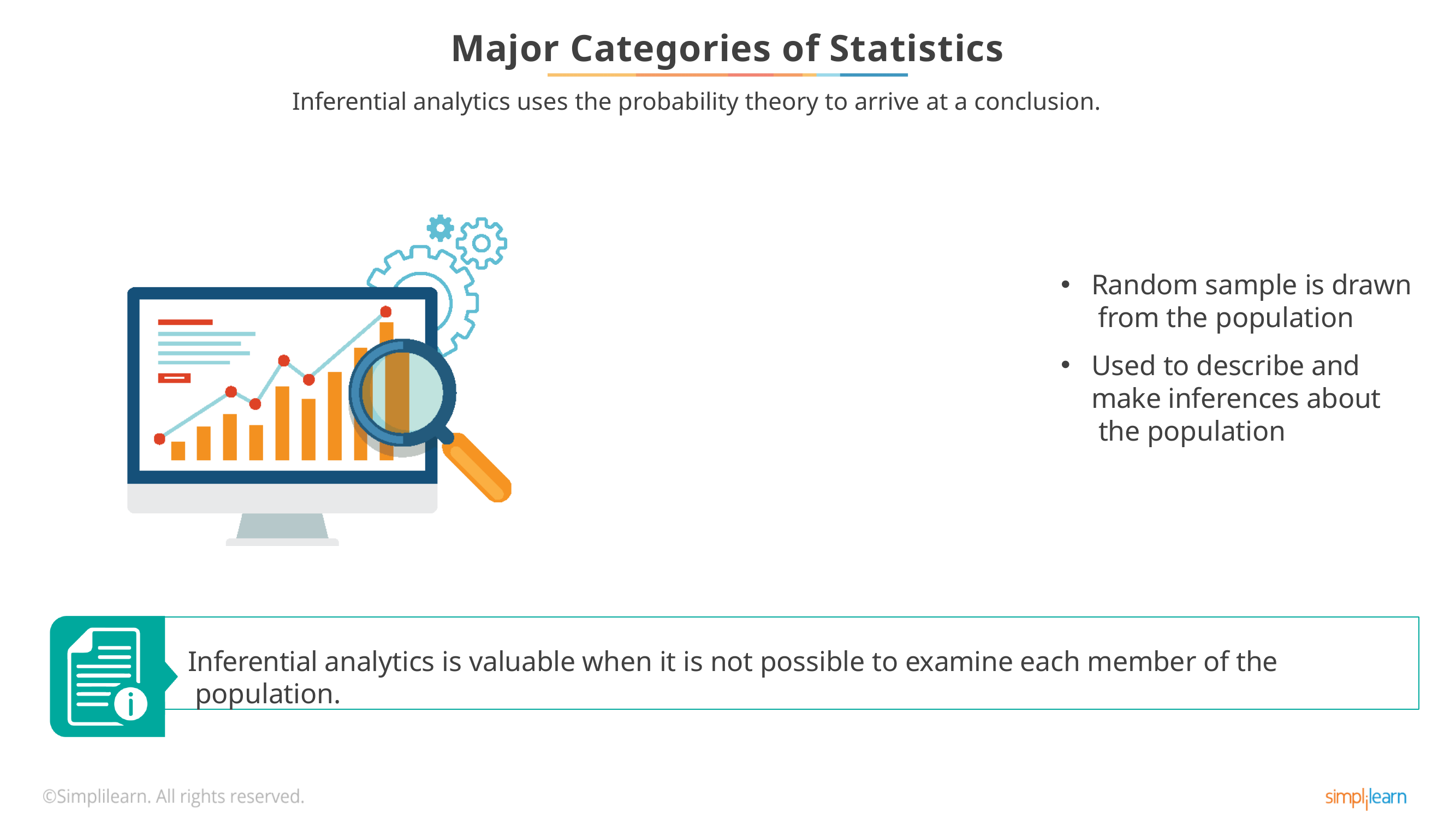

# Major Categories of Statistics

Inferential analytics uses the probability theory to arrive at a conclusion.

Random sample is drawn  from the population
Used to describe and  make inferences about  the population

Inferential analytics is valuable when it is not possible to examine each member of the  population.